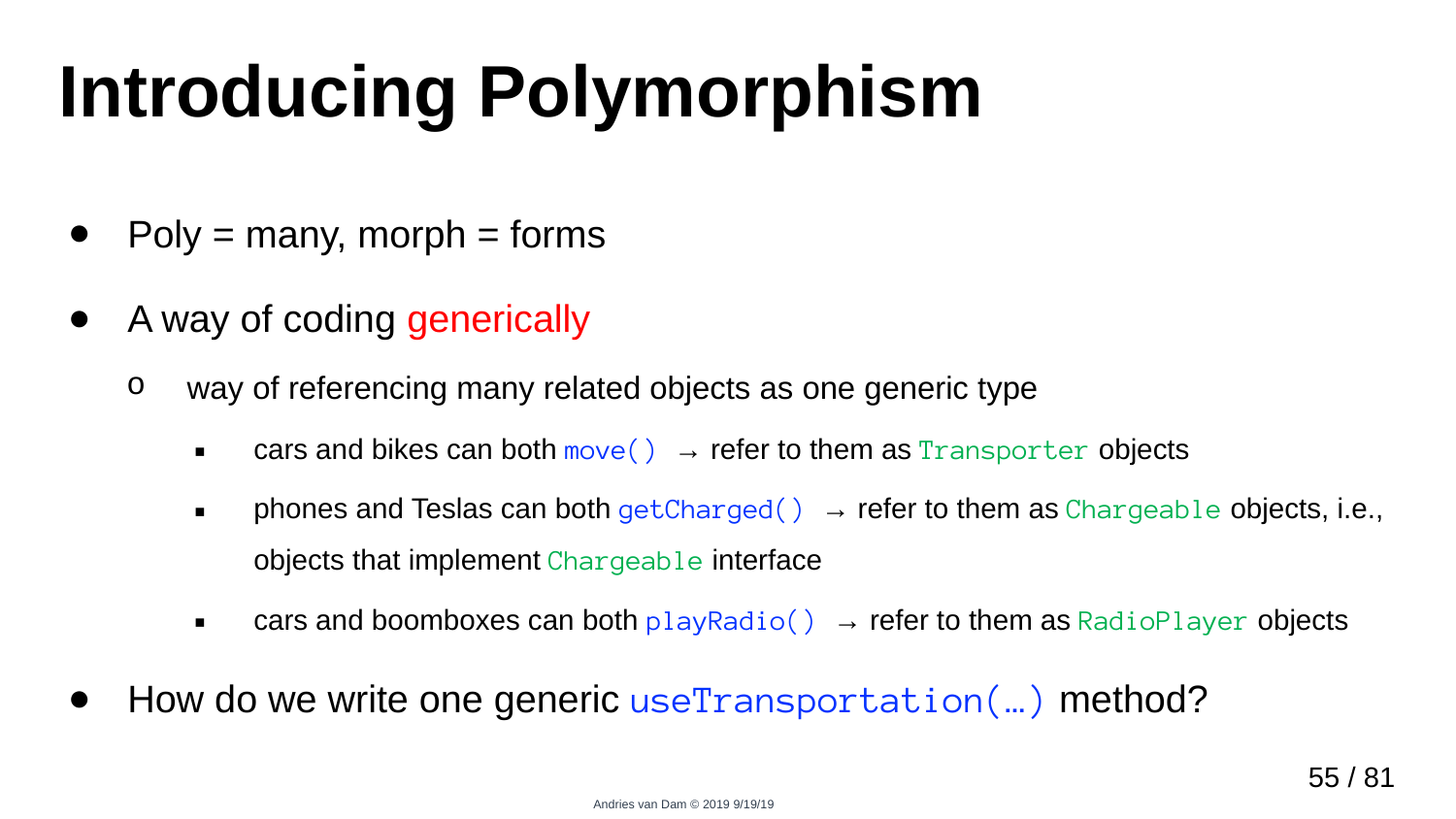

# Introducing Polymorphism
Poly = many, morph = forms
A way of coding generically
way of referencing many related objects as one generic type
cars and bikes can both move() → refer to them as Transporter objects
phones and Teslas can both getCharged() → refer to them as Chargeable objects, i.e., objects that implement Chargeable interface
cars and boomboxes can both playRadio() → refer to them as RadioPlayer objects
How do we write one generic useTransportation(…) method?
55 / 81